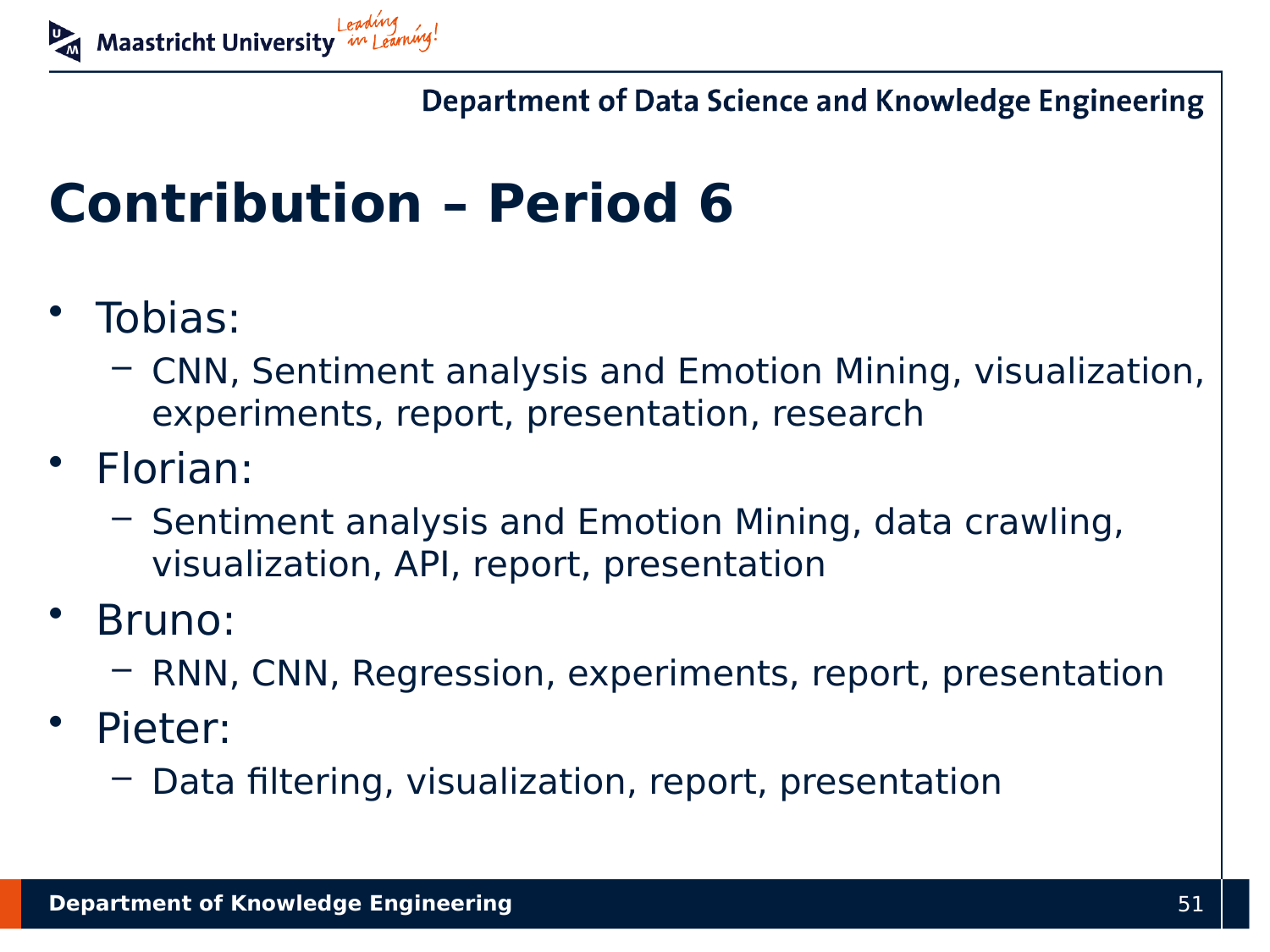

# Contribution – Period 6
Tobias:
CNN, Sentiment analysis and Emotion Mining, visualization, experiments, report, presentation, research
Florian:
Sentiment analysis and Emotion Mining, data crawling, visualization, API, report, presentation
Bruno:
RNN, CNN, Regression, experiments, report, presentation
Pieter:
Data filtering, visualization, report, presentation